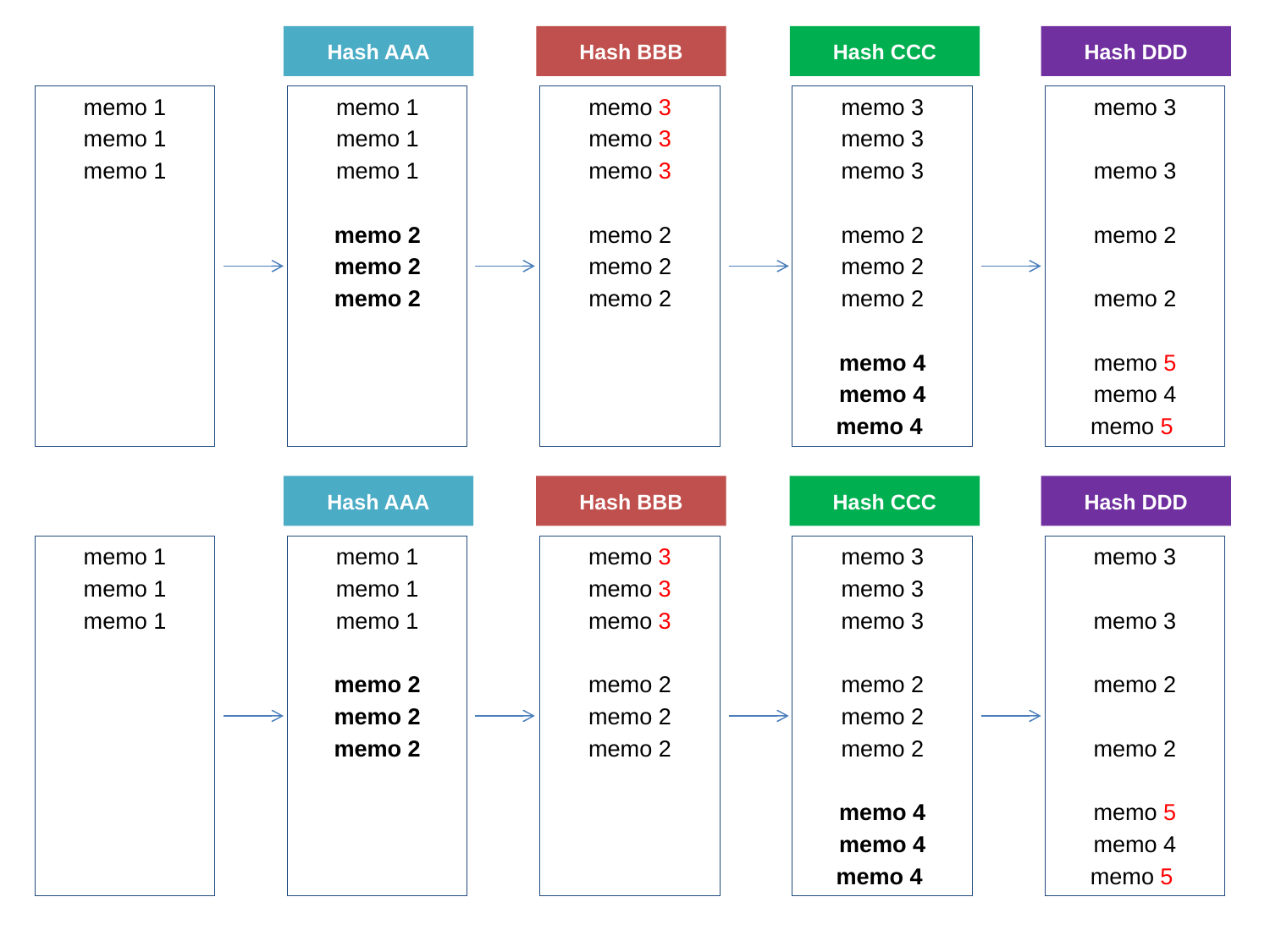

Hash AAA
Hash BBB
Hash CCC
Hash DDD
memo 1
memo 1
memo 1

memo 2
memo 2
memo 2

memo 4
memo 4
memo 4

memo 1
memo 1
memo 1

memo 2
memo 2
memo 2

memo 4
memo 4
memo 4

memo 3
memo 3
memo 3

memo 2
memo 2
memo 2

memo 4
memo 4
memo 4

memo 3
memo 3
memo 3

memo 2
memo 2
memo 2

memo 4
memo 4
memo 4

memo 3

memo 3

memo 2

memo 2

memo 5
memo 4
memo 5

Hash AAA
Hash BBB
Hash CCC
Hash DDD
memo 1
memo 1
memo 1

memo 2
memo 2
memo 2

memo 4
memo 4
memo 4

memo 1
memo 1
memo 1

memo 2
memo 2
memo 2

memo 4
memo 4
memo 4

memo 3
memo 3
memo 3

memo 2
memo 2
memo 2

memo 4
memo 4
memo 4

memo 3
memo 3
memo 3

memo 2
memo 2
memo 2

memo 4
memo 4
memo 4

memo 3

memo 3

memo 2

memo 2

memo 5
memo 4
memo 5